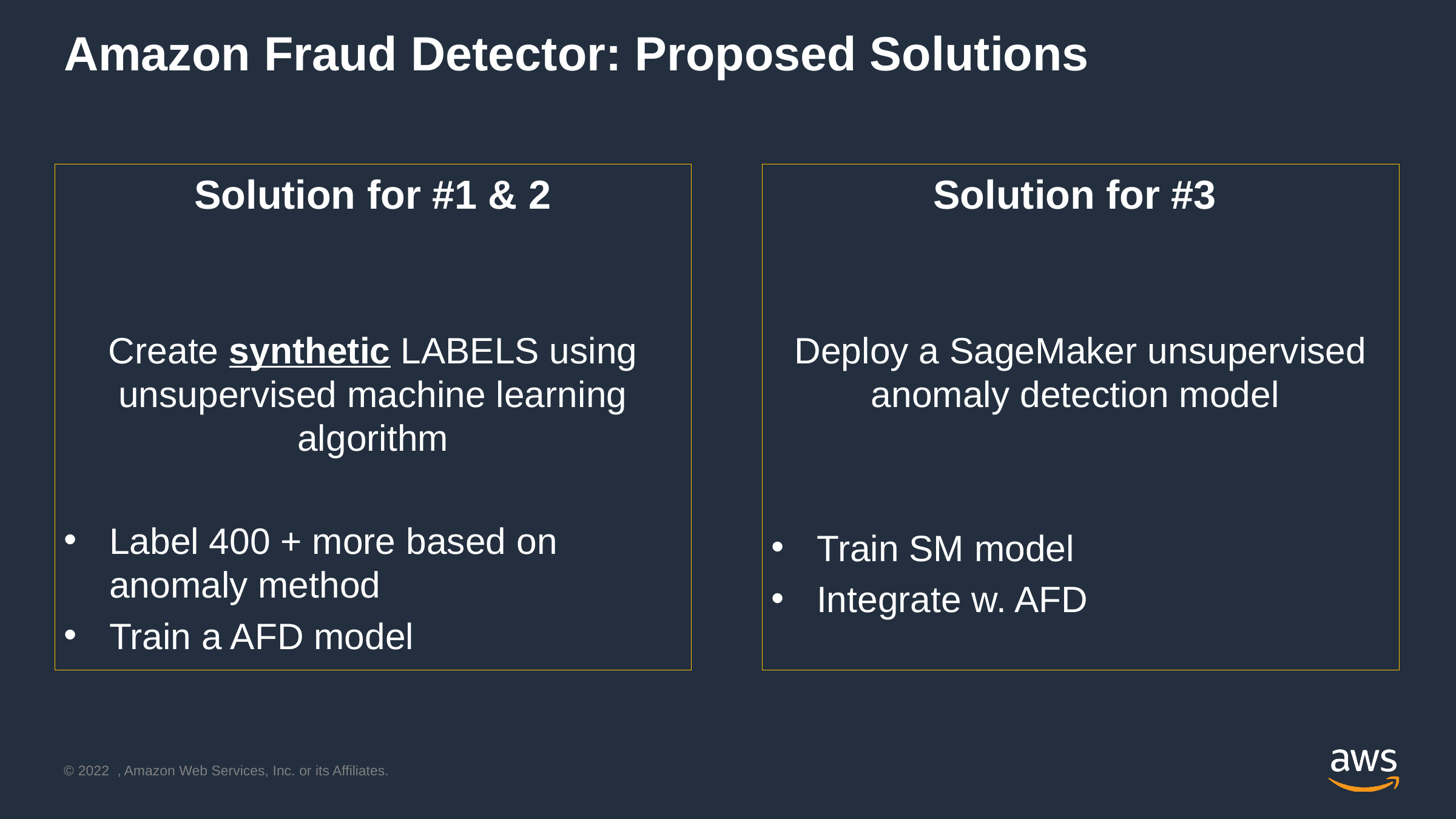

# Amazon Fraud Detector: Proposed Solutions
Solution for #1 & 2

Create synthetic LABELS using unsupervised machine learning algorithm

Label 400 + more based on anomaly method
Train a AFD model

Solution for #3

Deploy a SageMaker unsupervised anomaly detection model

Train SM model
Integrate w. AFD
2022
©           , Amazon Web Services, Inc. or its Affiliates.